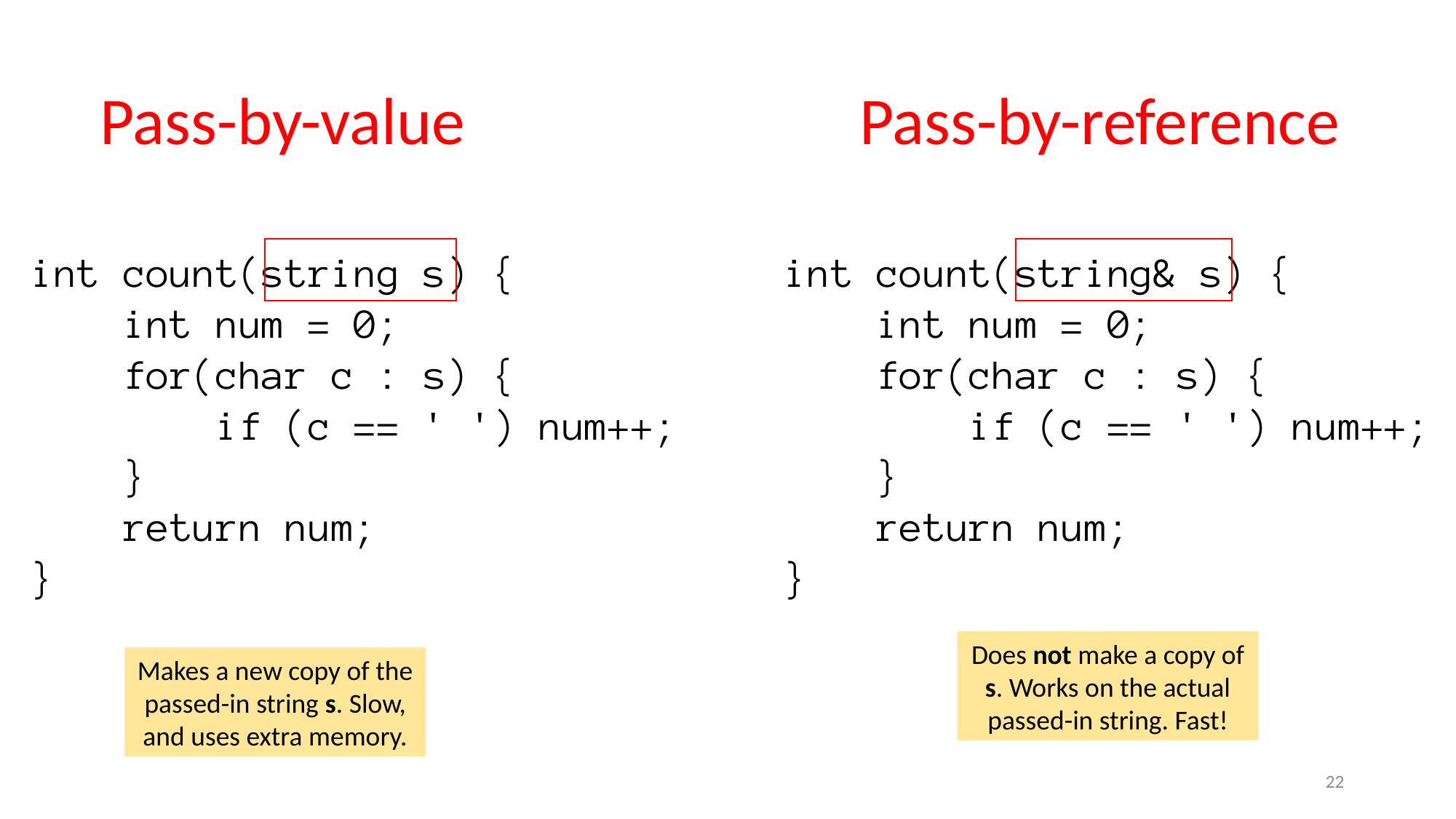

# Pass-by-value
Pass-by-reference
int count(string s) {
    int num = 0;
    for(char c : s) {
        if (c == ' ') num++;
    }
    return num;
}

int count(string& s) {
    int num = 0;
    for(char c : s) {
        if (c == ' ') num++;
    }
    return num;
}

Does not make a copy of s. Works on the actual passed-in string. Fast!
Makes a new copy of the passed-in string s. Slow, and uses extra memory.
22